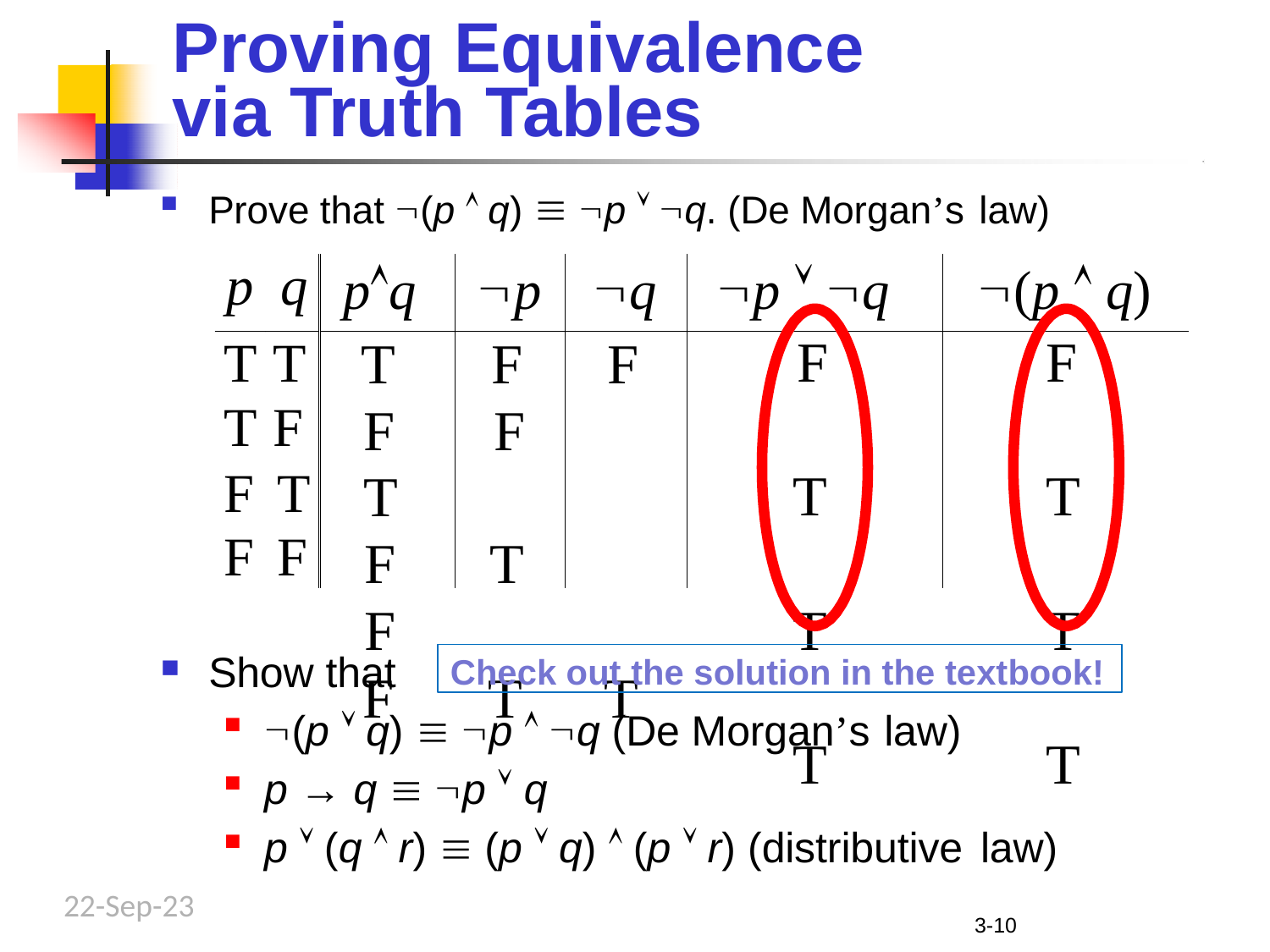

# Proving Equivalence

via Truth Tables

Prove that ¬(p ∧ q) ≡ ¬p ∨ ¬q. (De Morgan’s law)
p	q
p∧q	¬p	¬q	¬p ∨ ¬q	¬(p ∧ q)

T T
T F
F	T
F	F
F  T  T  T
F  T  T  T
T	F	F
F	F	T
F	T	F
F	T	T

Show that
Check out the solution in the textbook!
¬(p ∨ q) ≡ ¬p ∧ ¬q (De Morgan’s law)
p → q ≡ ¬p ∨ q
p ∨ (q ∧ r) ≡ (p ∨ q) ∧ (p ∨ r) (distributive law)
22-Sep-23
3-10